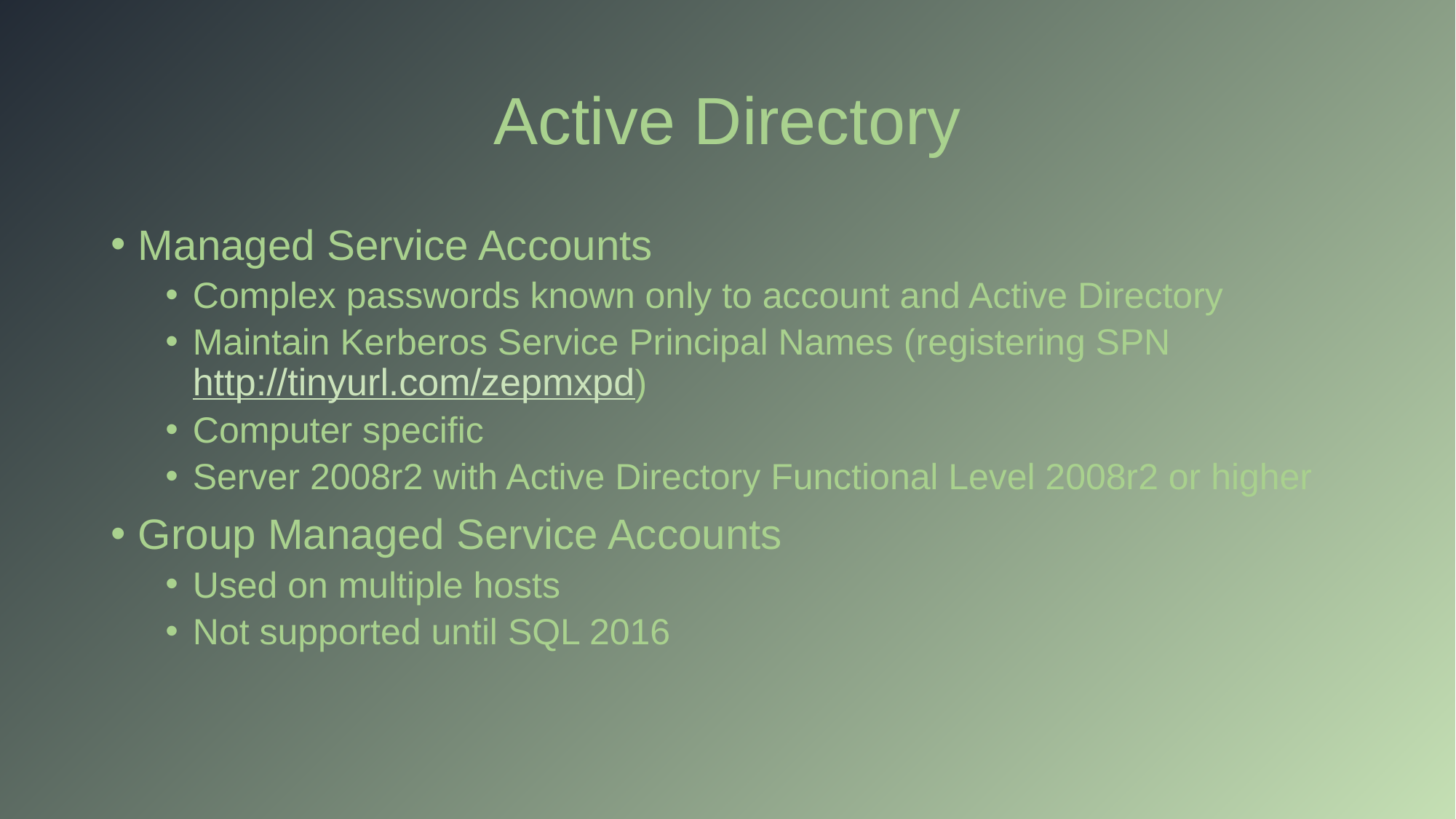

# Active Directory
Managed Service Accounts
Complex passwords known only to account and Active Directory
Maintain Kerberos Service Principal Names (registering SPN http://tinyurl.com/zepmxpd)
Computer specific
Server 2008r2 with Active Directory Functional Level 2008r2 or higher
Group Managed Service Accounts
Used on multiple hosts
Not supported until SQL 2016